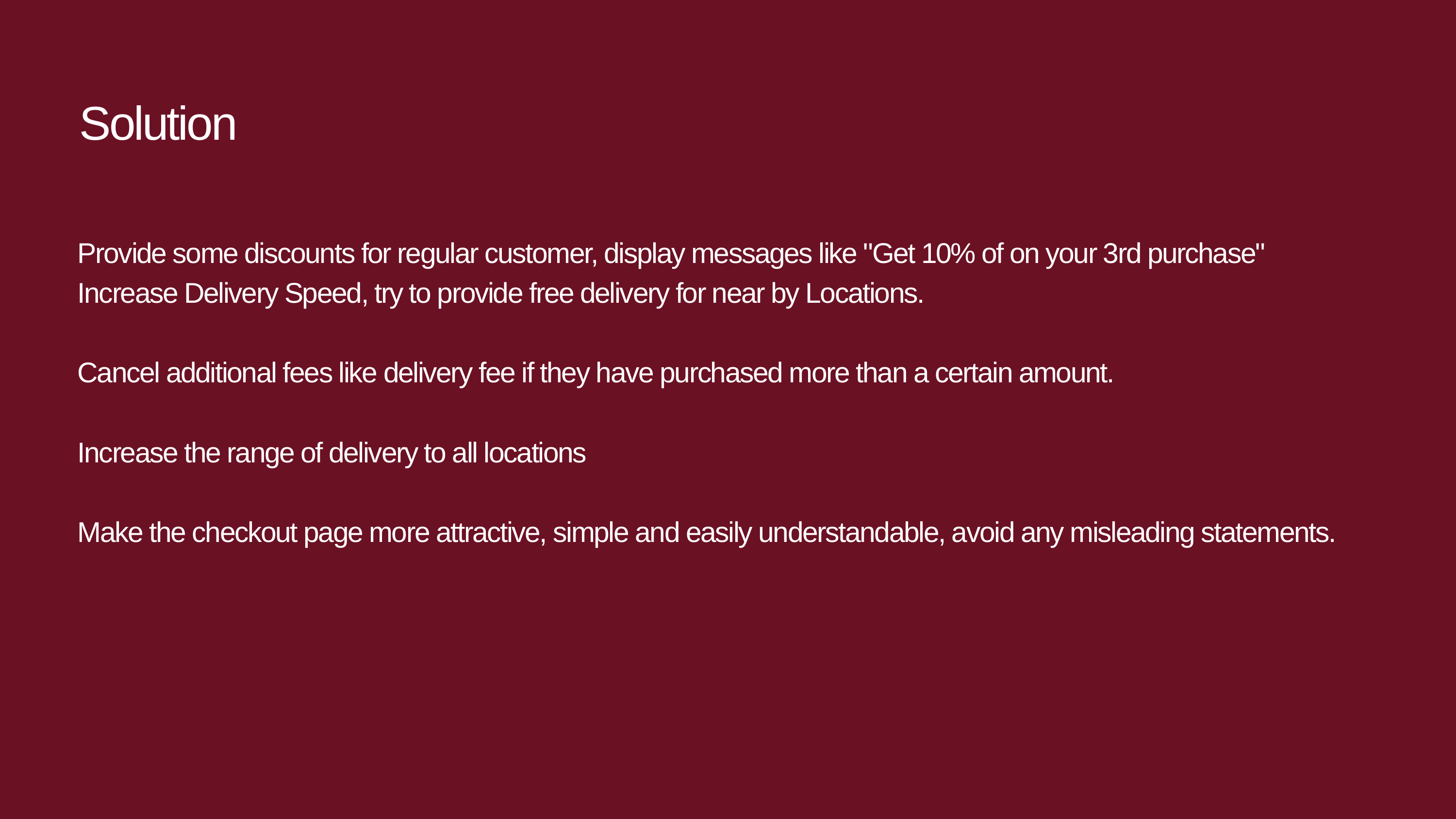

Solution
Provide some discounts for regular customer, display messages like "Get 10% of on your 3rd purchase"
Increase Delivery Speed, try to provide free delivery for near by Locations.

Cancel additional fees like delivery fee if they have purchased more than a certain amount.

Increase the range of delivery to all locations

Make the checkout page more attractive, simple and easily understandable, avoid any misleading statements.